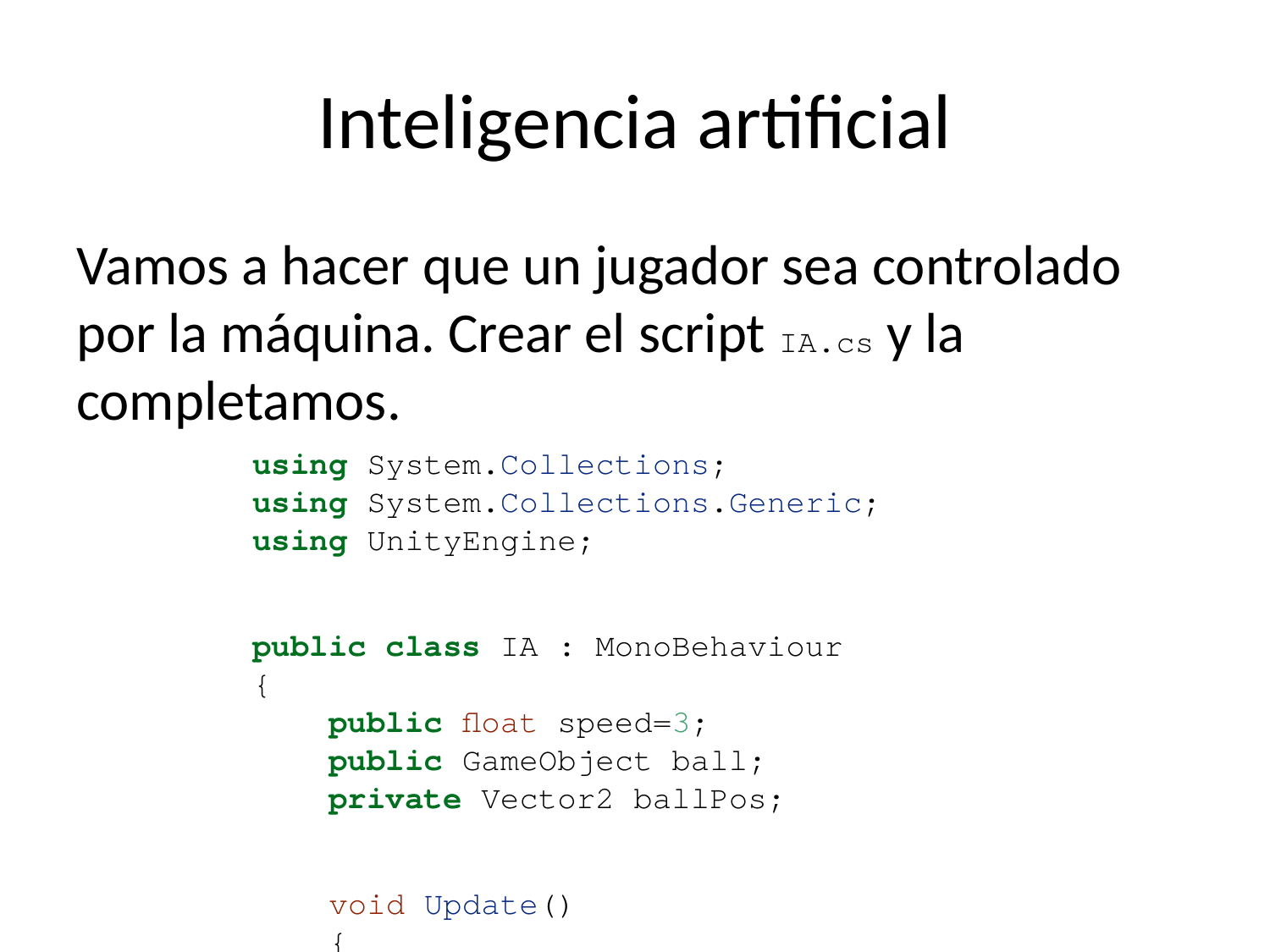

# Inteligencia artificial
Vamos a hacer que un jugador sea controlado por la máquina. Crear el script IA.cs y la completamos.
using System.Collections;
using System.Collections.Generic;
using UnityEngine;
public class IA : MonoBehaviour
{
    public float speed=3;
    public GameObject ball;
    private Vector2 ballPos;
    void Update()
    {
        Move();
    }
    void Move() {
        ballPos = ball.transform.position;
        if (transform.position.y > ballPos.y)
        {
            transform.position += new Vector3(0, -speed*Time.deltaTime);
        }
        if (transform.position.y < ballPos.y)
        {
            transform.position += new Vector3(0, speed*Time.deltaTime);
        }
    }
}
Una vez completado el script.
Asignamos el script IA.cs a Player1 y desamarcamos el checkbox del scripts Players para que no interfiera.
Arrastramos la referencia de Bola al script.
Crear variable en GameManager para decidir si el juego es PvP o PvsPC. Será un booleano. En ResetPosition() miraremos este valor para decidir resetear o no.
Seleccionar el objeto GameManager y marcar la opción IA Game.